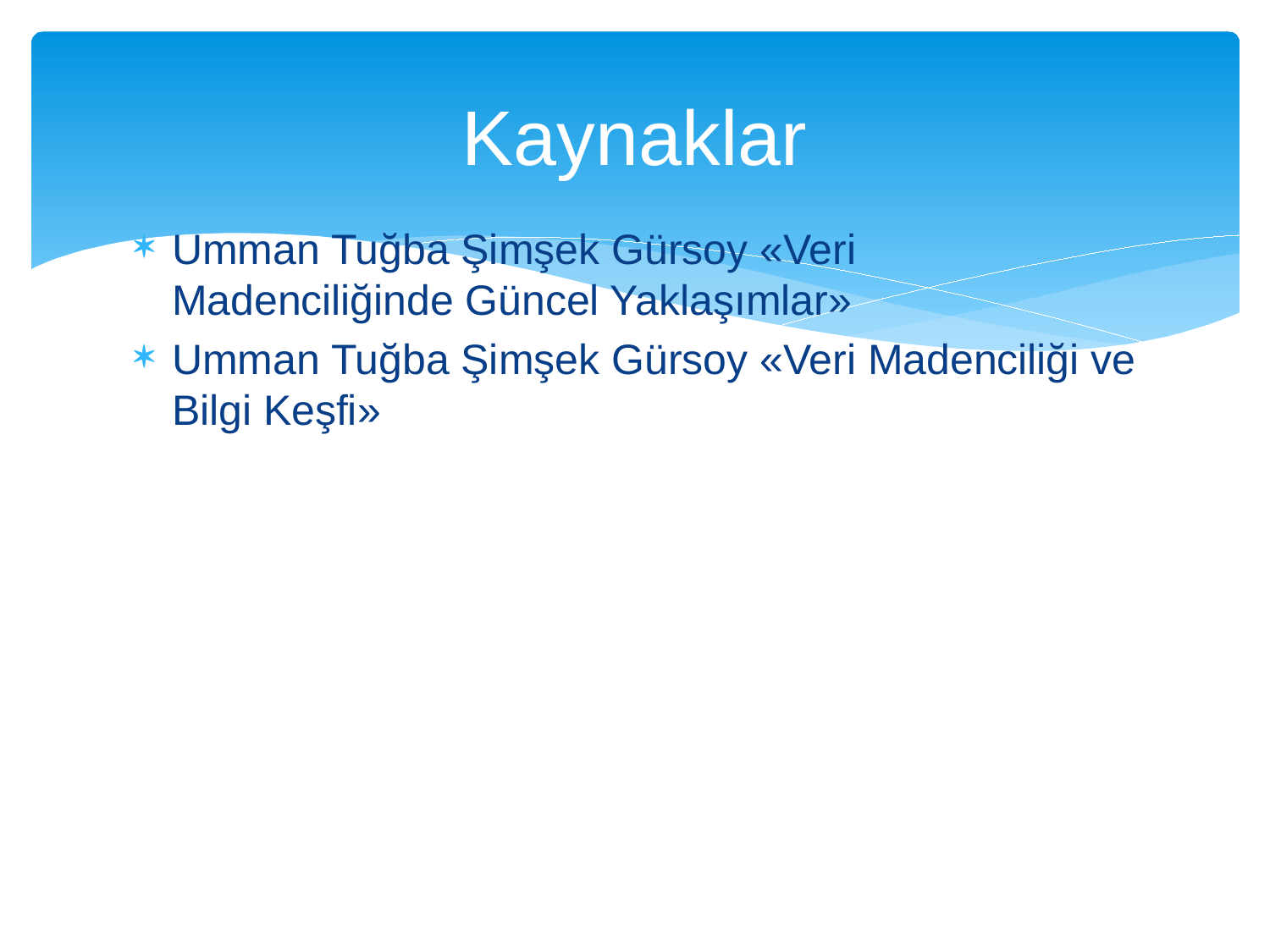

# Kaynaklar
Umman Tuğba Şimşek Gürsoy «Veri Madenciliğinde Güncel Yaklaşımlar»
Umman Tuğba Şimşek Gürsoy «Veri Madenciliği ve Bilgi Keşfi»